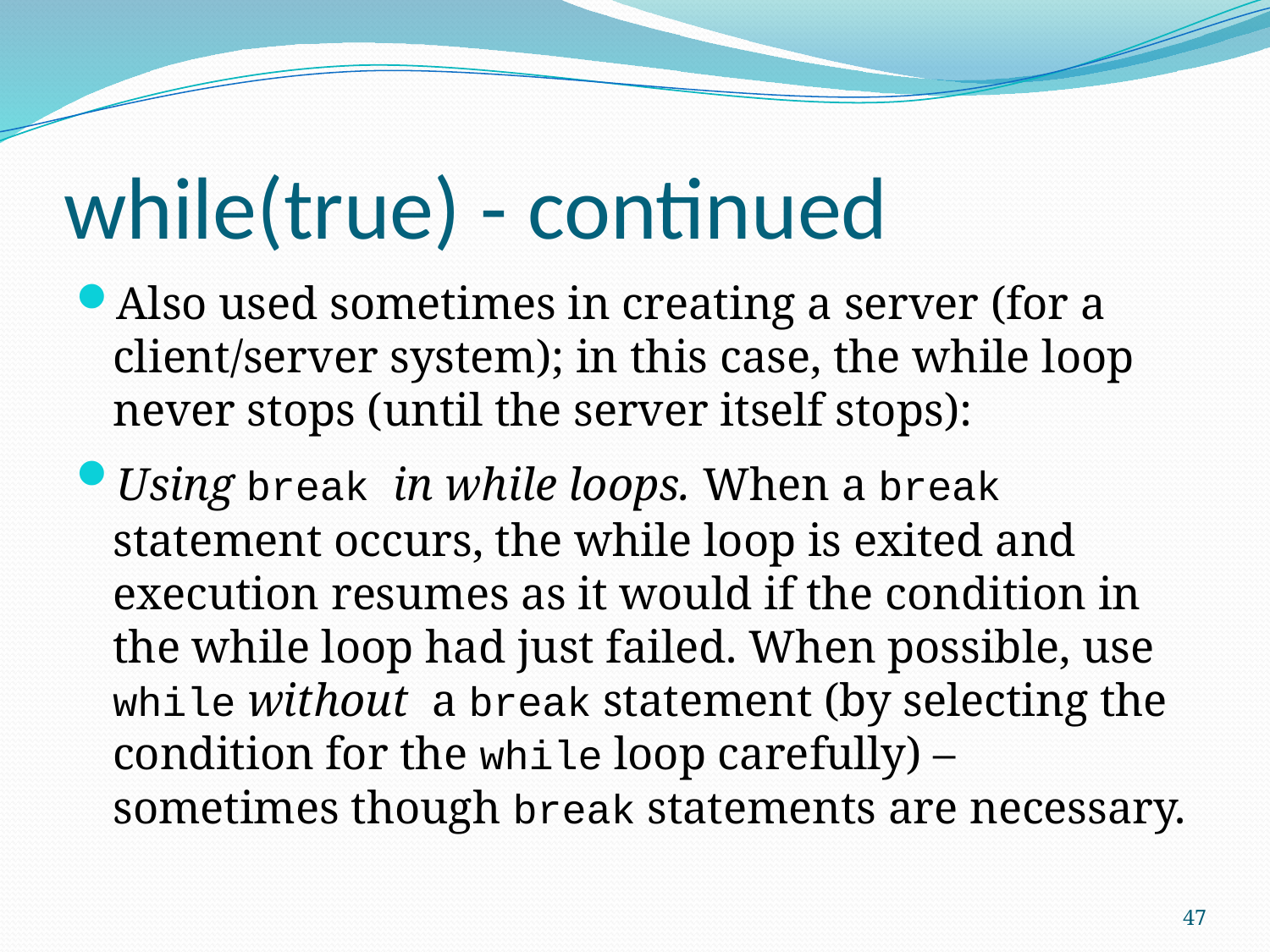

# while(true) - continued
Also used sometimes in creating a server (for a client/server system); in this case, the while loop never stops (until the server itself stops):
Using break in while loops. When a break statement occurs, the while loop is exited and execution resumes as it would if the condition in the while loop had just failed. When possible, use while without  a break statement (by selecting the condition for the while loop carefully) – sometimes though break statements are necessary.
47